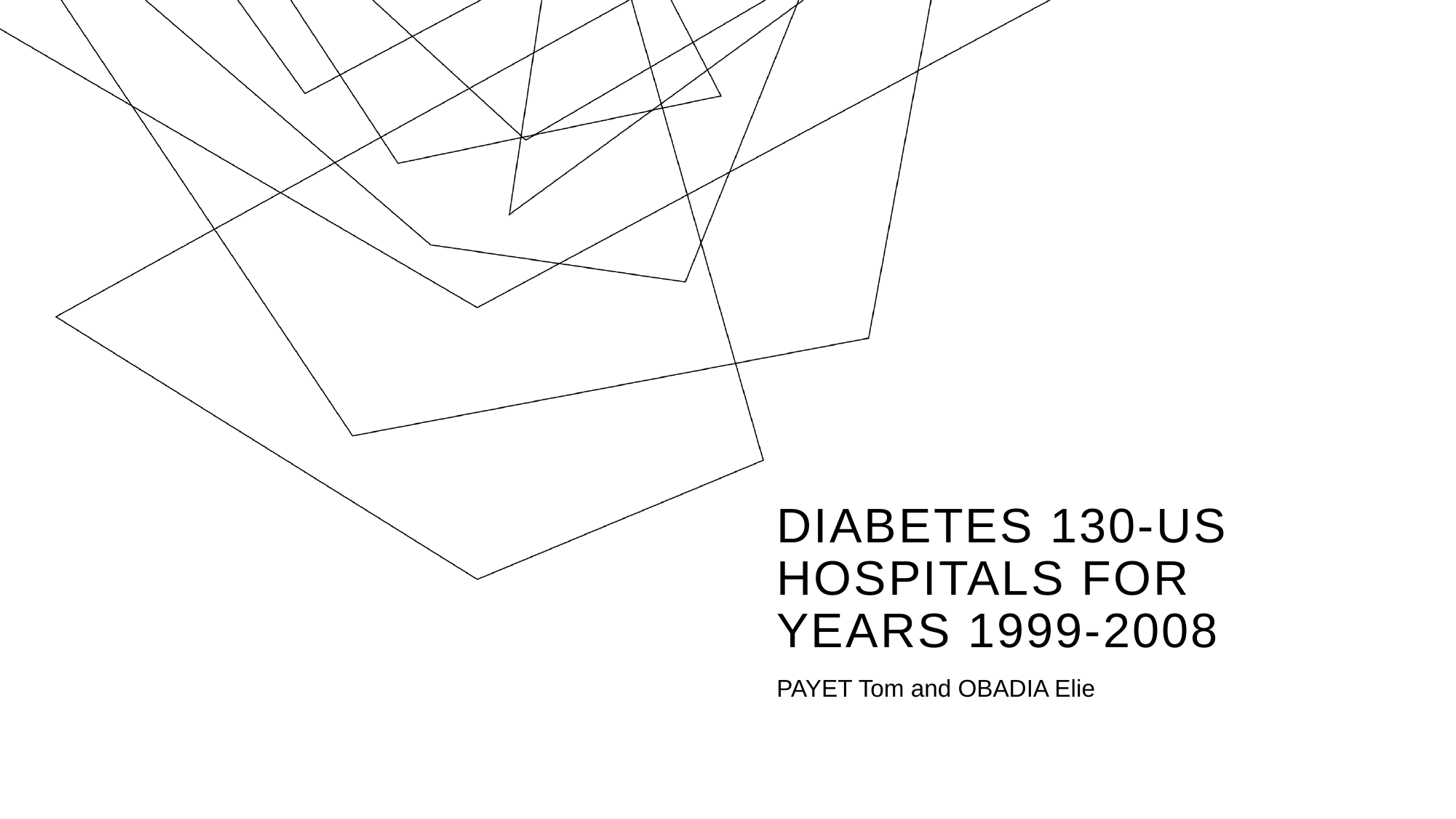

# Diabetes 130-us hospitals for years 1999-2008
PAYET Tom and OBADIA Elie